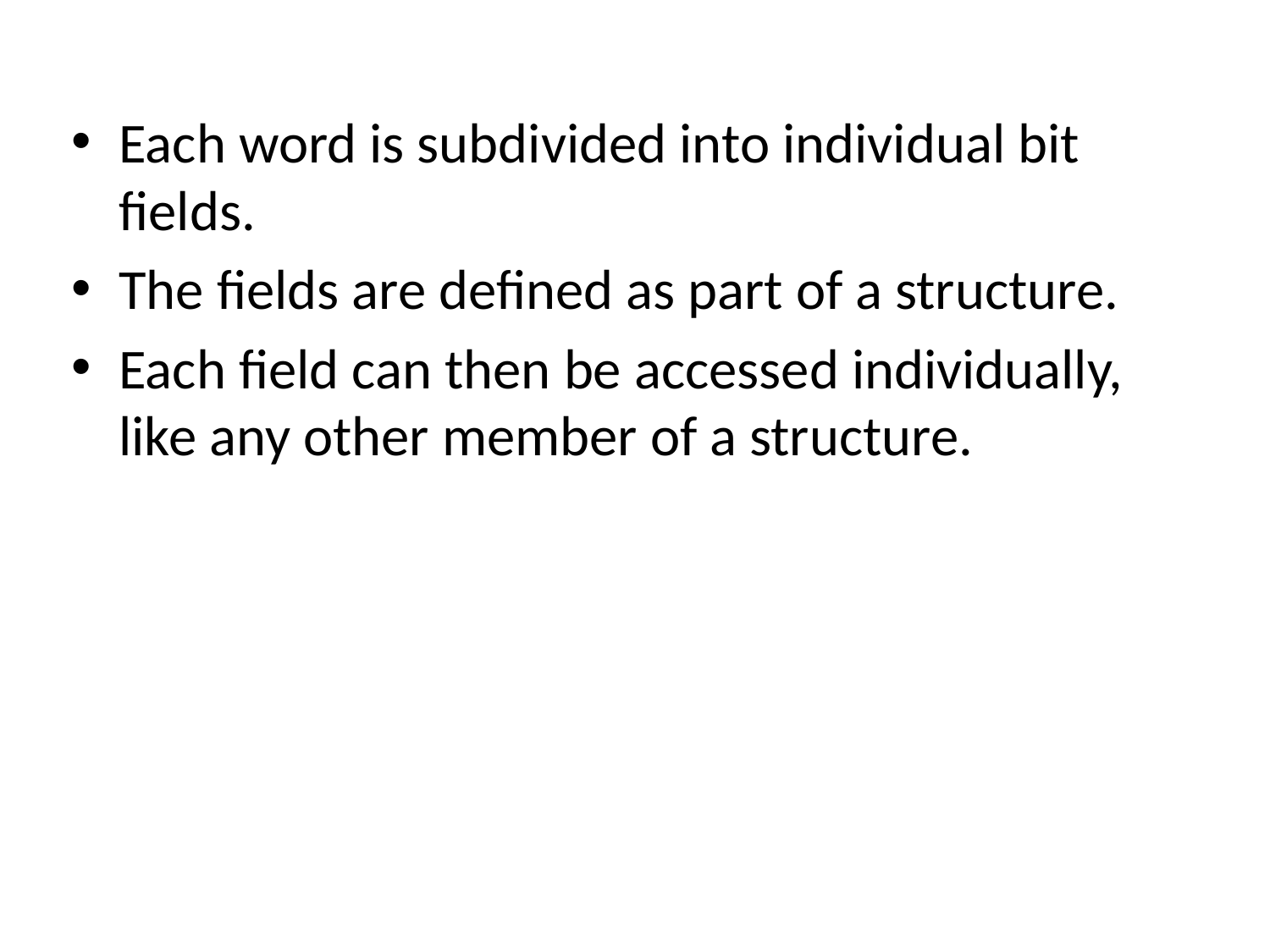

#

Each word is subdivided into individual bit fields.
The fields are defined as part of a structure.
Each field can then be accessed individually, like any other member of a structure.